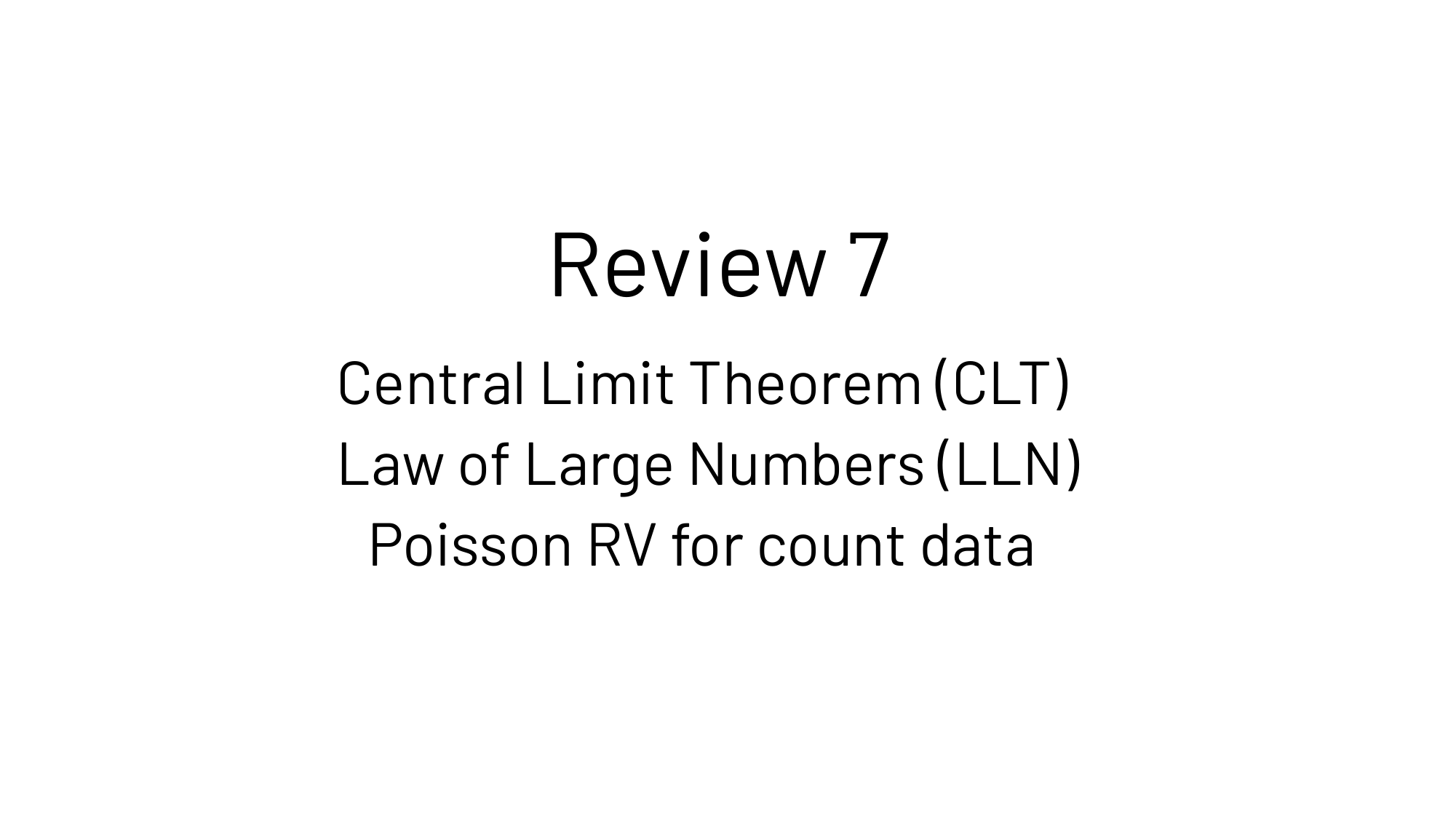

# Review 7
Central Limit Theorem (CLT)
Law of Large Numbers (LLN)
Poisson RV for count data